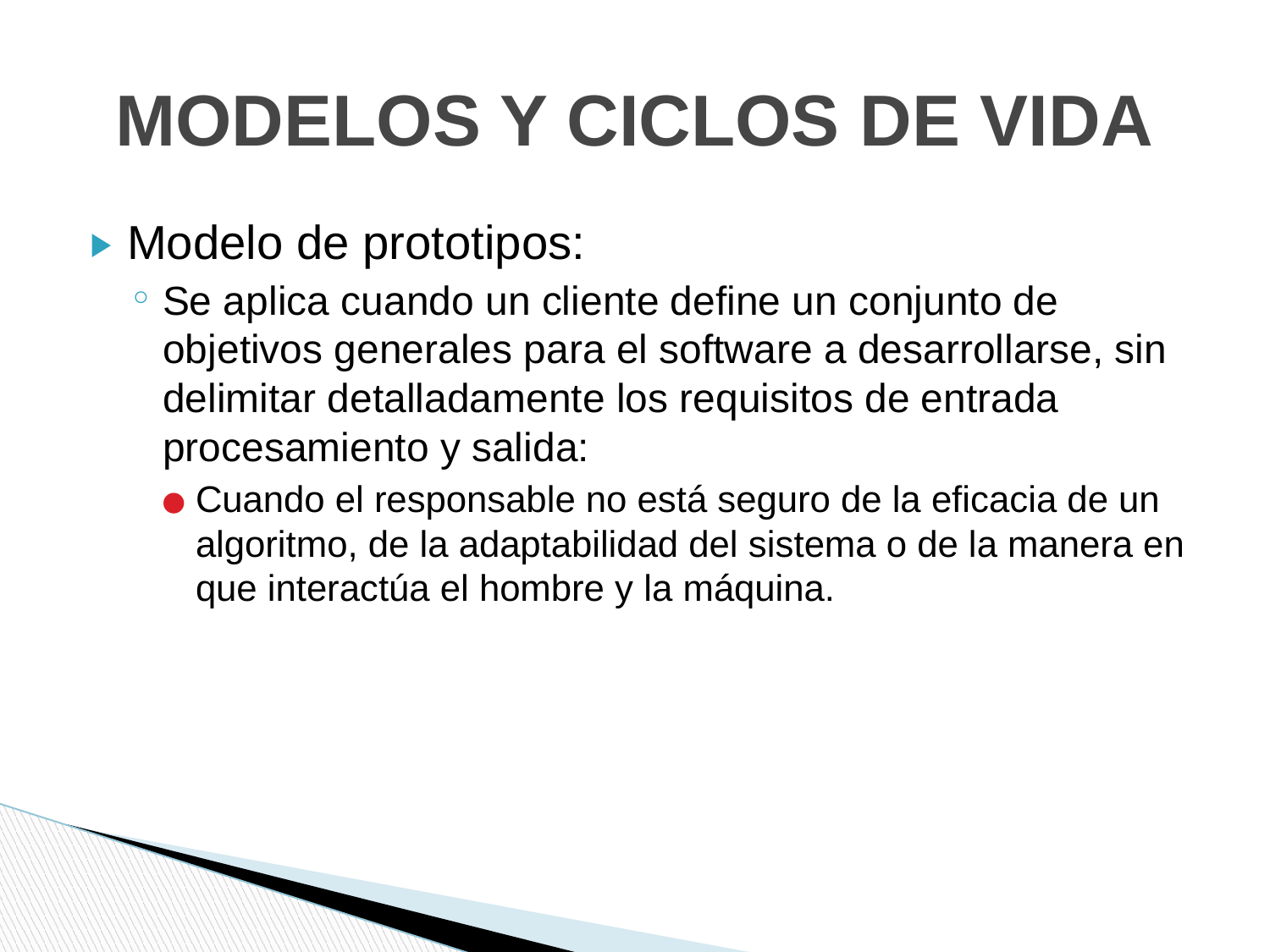

# MODELOS Y CICLOS DE VIDA
Modelo de prototipos:
Se aplica cuando un cliente define un conjunto de objetivos generales para el software a desarrollarse, sin delimitar detalladamente los requisitos de entrada procesamiento y salida:
Cuando el responsable no está seguro de la eficacia de un algoritmo, de la adaptabilidad del sistema o de la manera en que interactúa el hombre y la máquina.